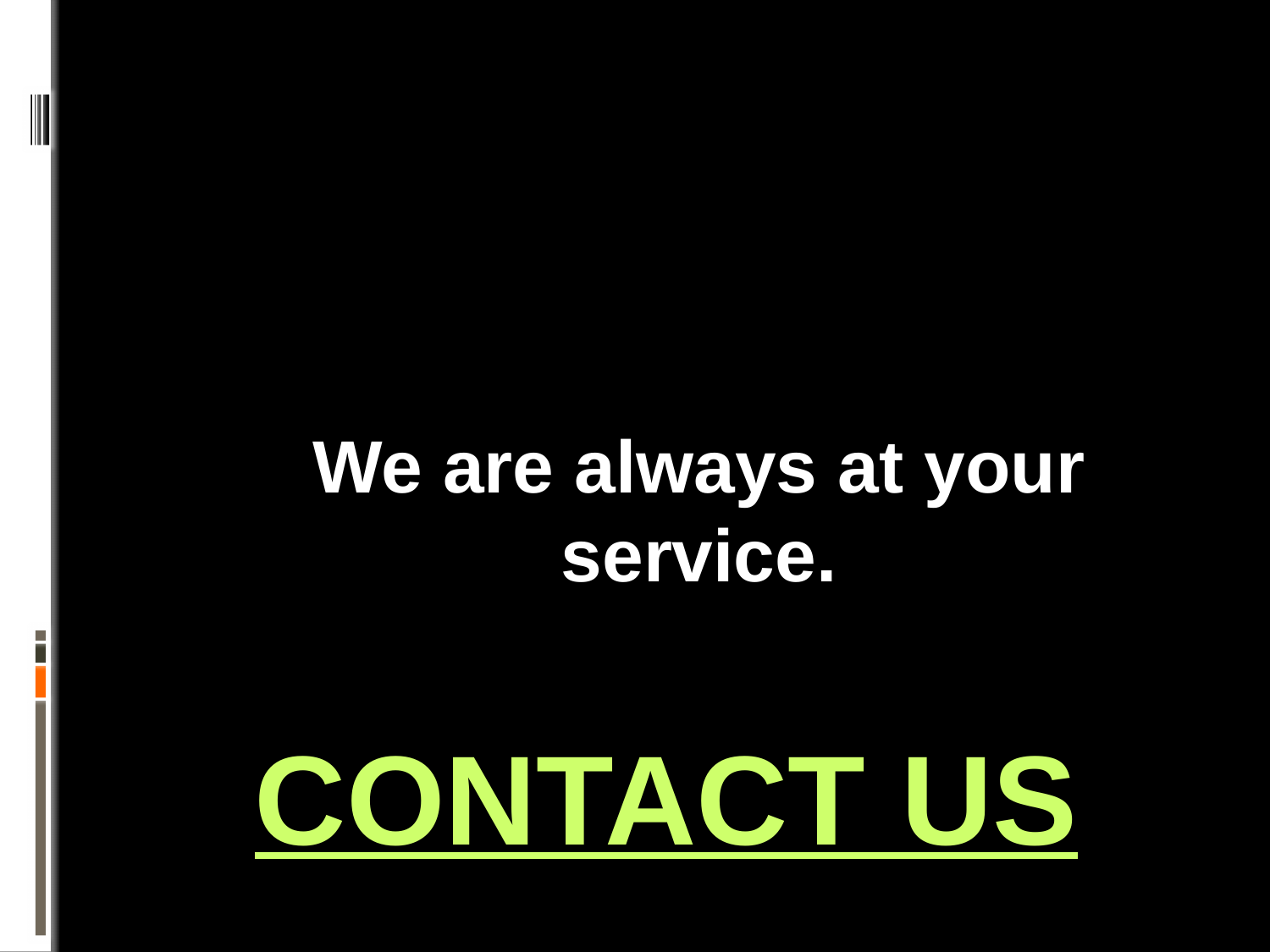

We are always at your service.
# CONTACT US